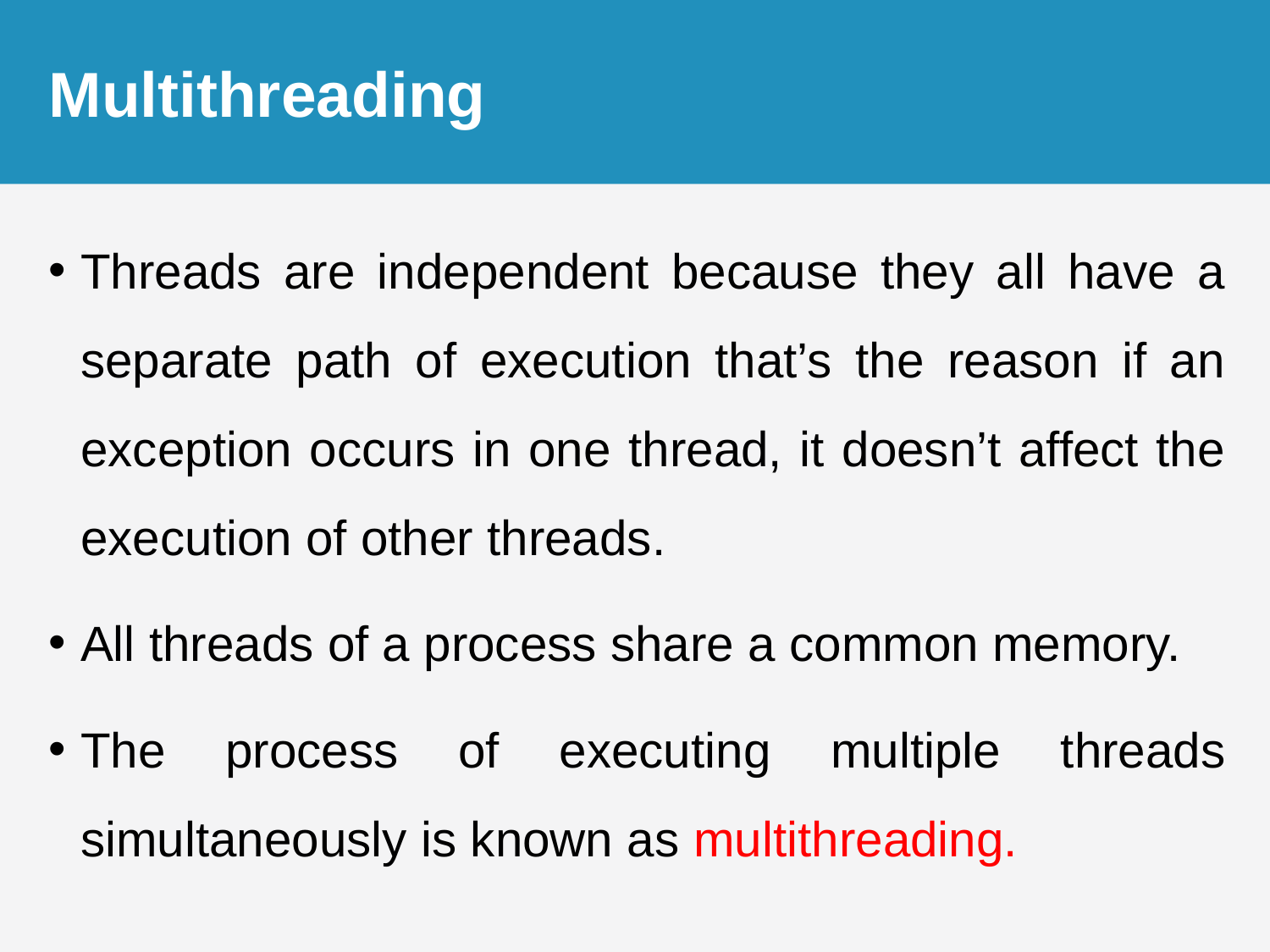

# Multithreading
Threads are independent because they all have a separate path of execution that’s the reason if an exception occurs in one thread, it doesn’t affect the execution of other threads.
All threads of a process share a common memory.
The process of executing multiple threads simultaneously is known as multithreading.